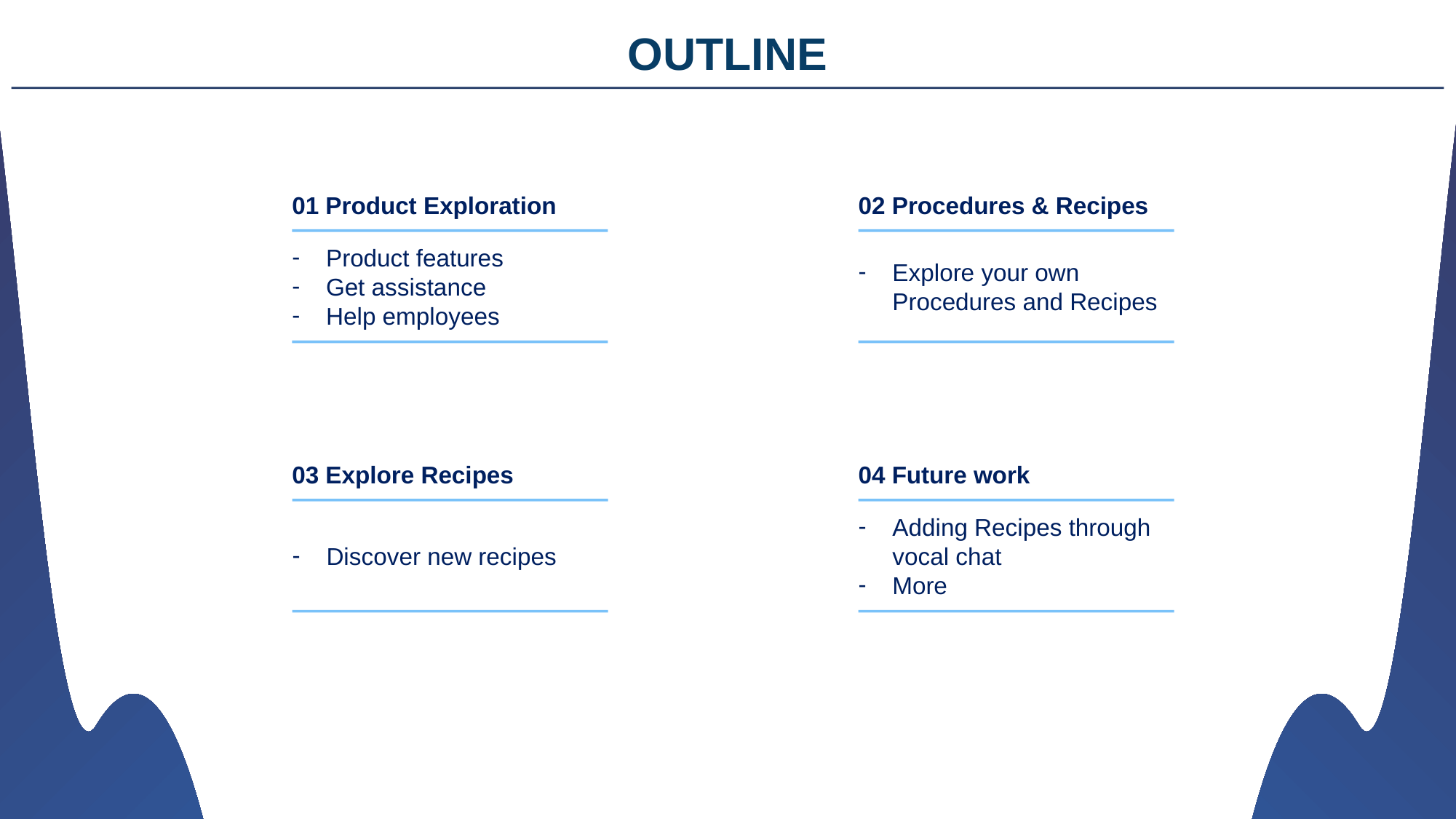

OUTLINE

01 Product Exploration

Product features
Get assistance
Help employees
02 Procedures & Recipes

Explore your own Procedures and Recipes
03 Explore Recipes

Discover new recipes
04 Future work

Adding Recipes through vocal chat
More